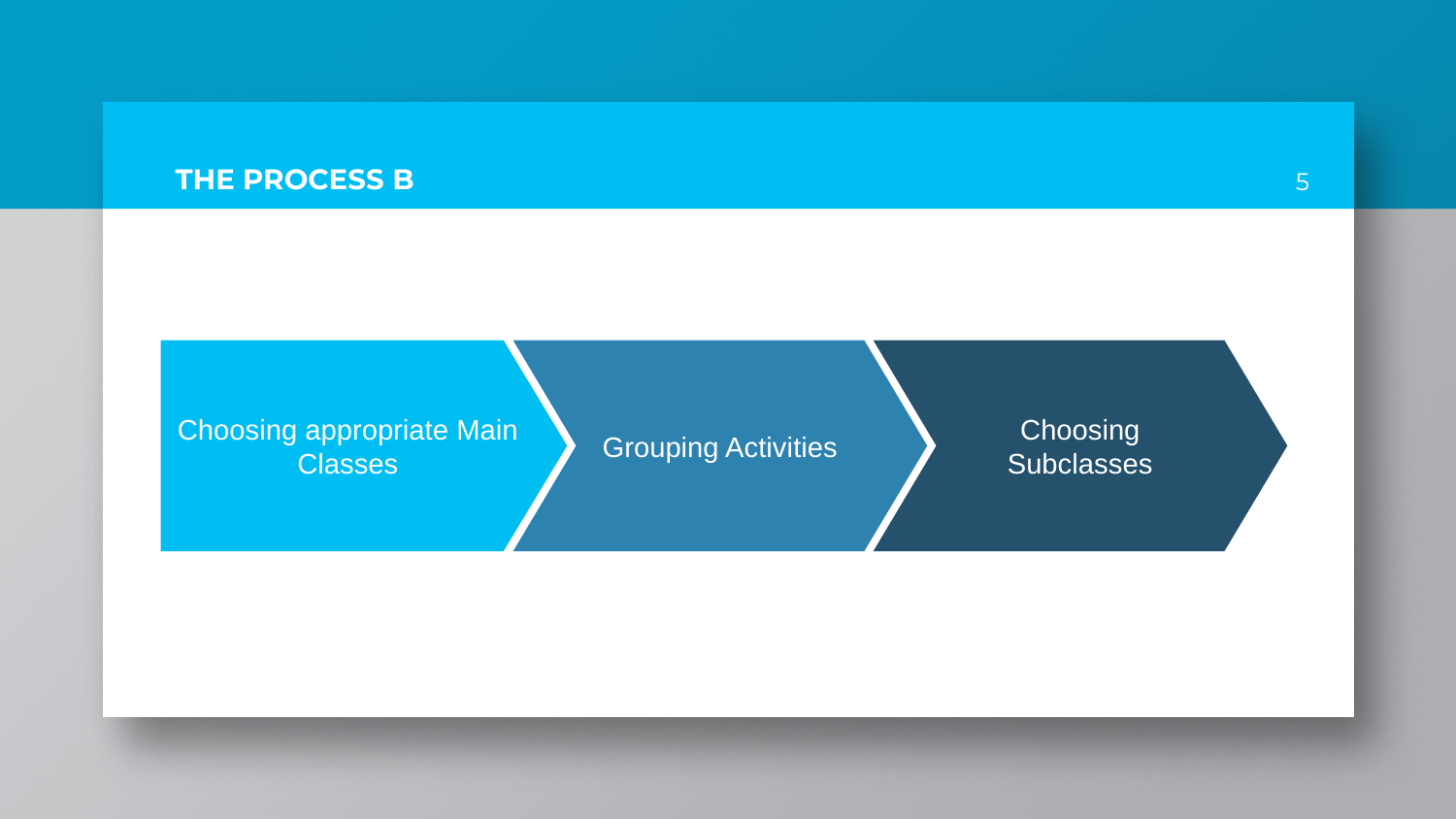

# THE PROCESS B
5
Choosing appropriate Main Classes
Grouping Activities
Choosing Subclasses